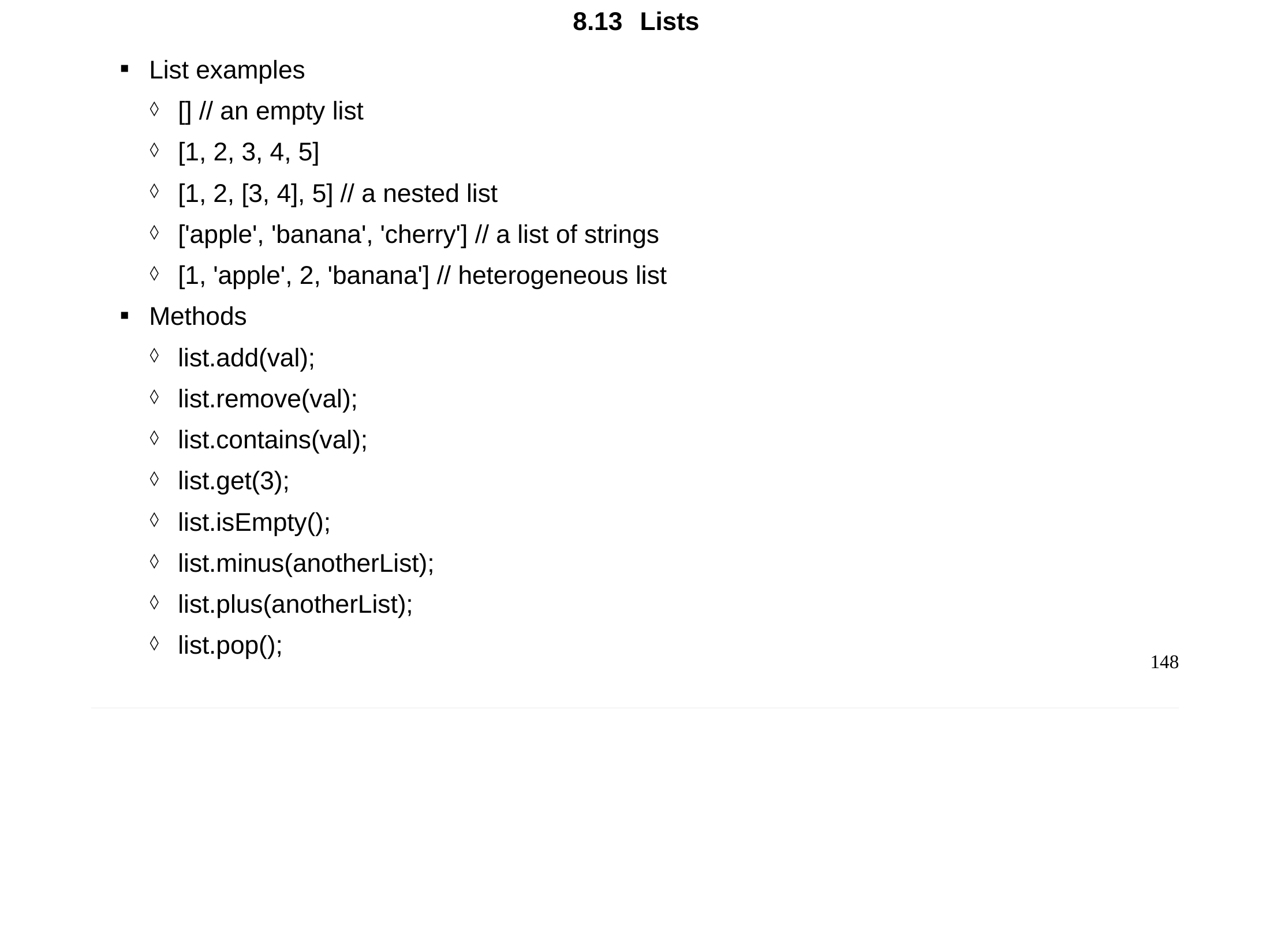

Chapter 8 - Groovy DSL
8.13	Lists
List examples
[] // an empty list
[1, 2, 3, 4, 5]
[1, 2, [3, 4], 5] // a nested list
['apple', 'banana', 'cherry'] // a list of strings
[1, 'apple', 2, 'banana'] // heterogeneous list
Methods
list.add(val);
list.remove(val);
list.contains(val);
list.get(3);
list.isEmpty();
list.minus(anotherList);
list.plus(anotherList);
list.pop();
148